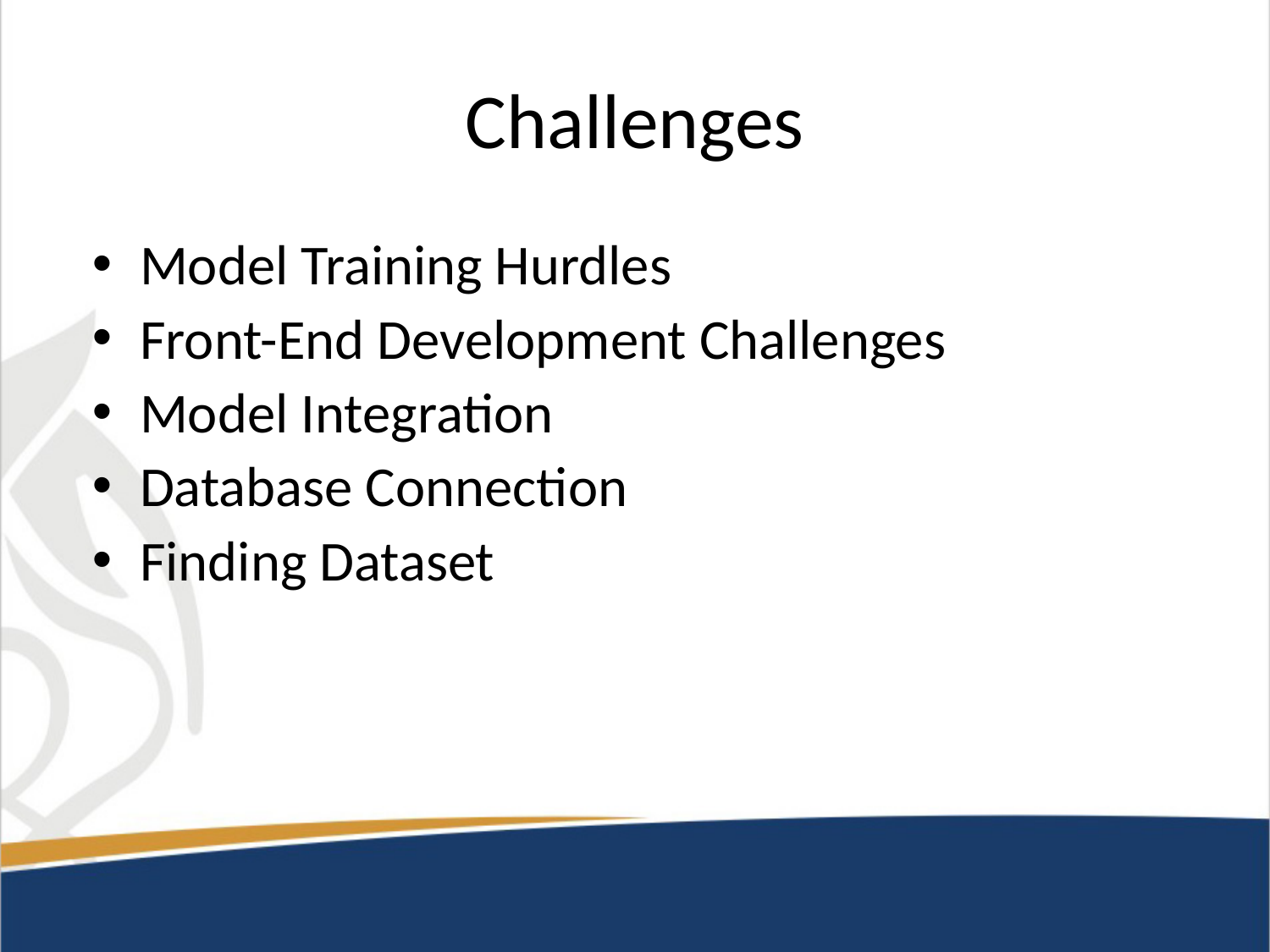

# Challenges
Model Training Hurdles
Front-End Development Challenges
Model Integration
Database Connection
Finding Dataset